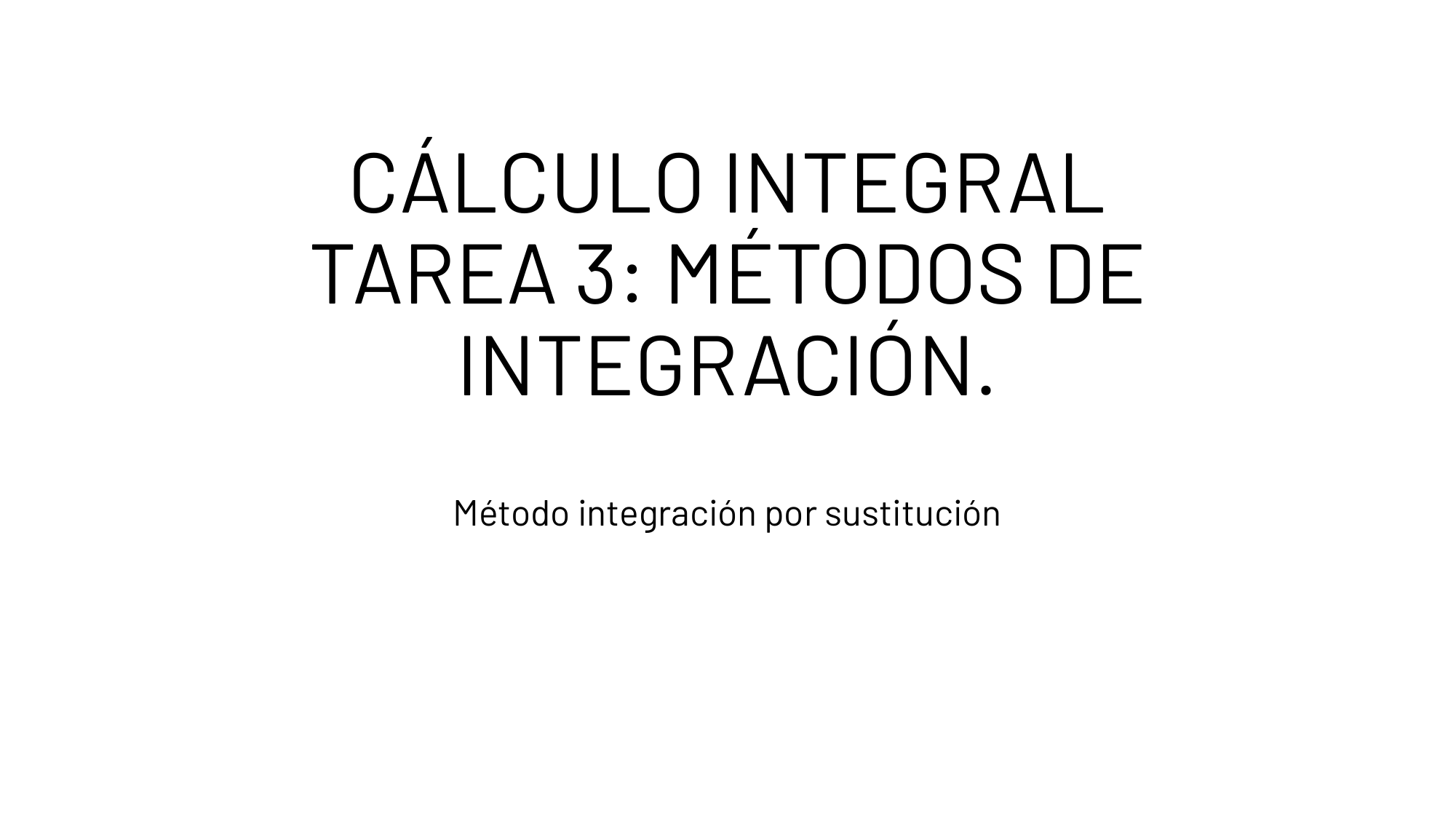

# CÁLCULO INTEGRAL TAREA 3: MÉTODOS DE INTEGRACIÓN.

Método integración por sustitución